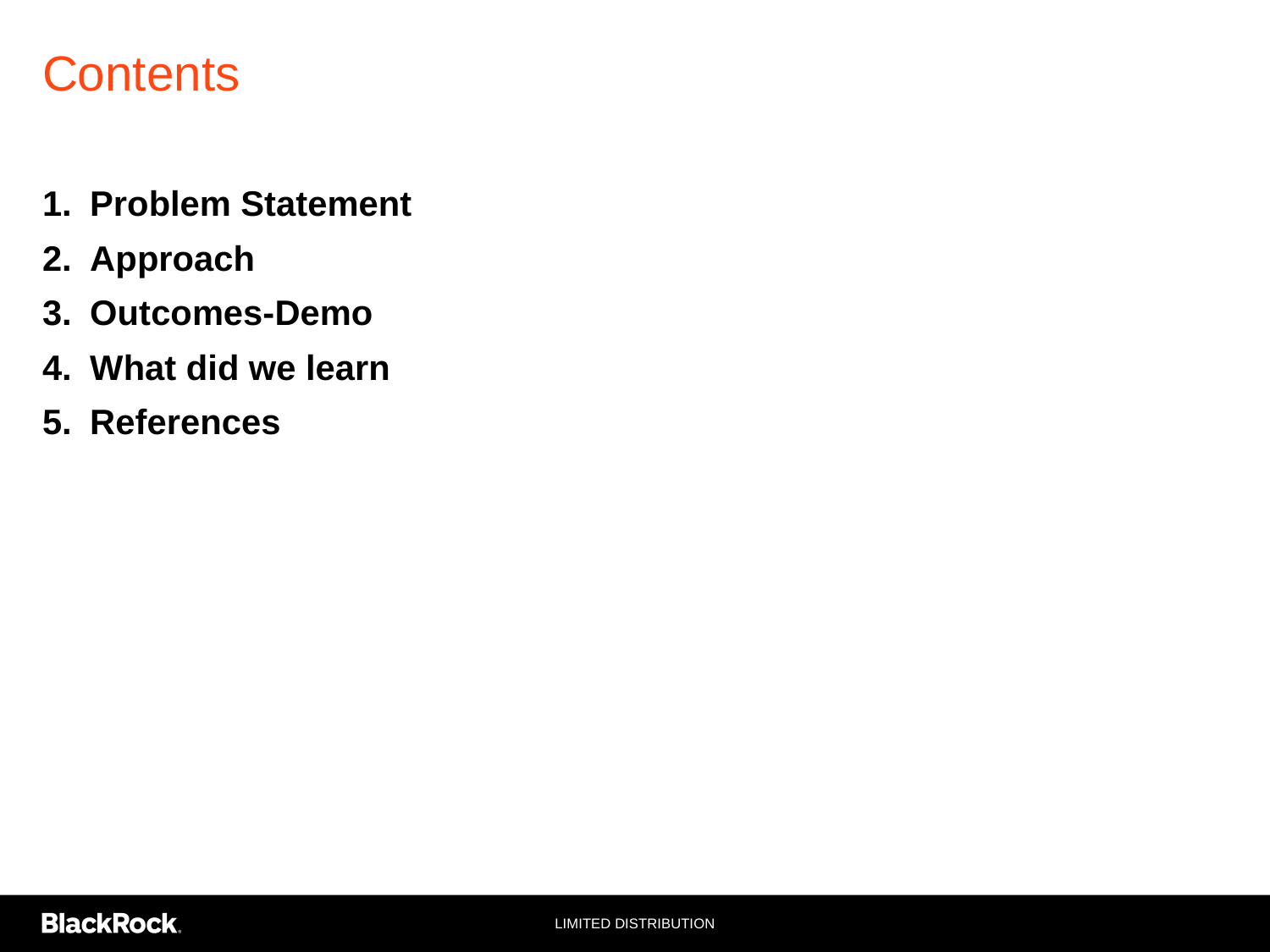

# Contents
Problem Statement
Approach
Outcomes-Demo
What did we learn
References

Limited Distribution